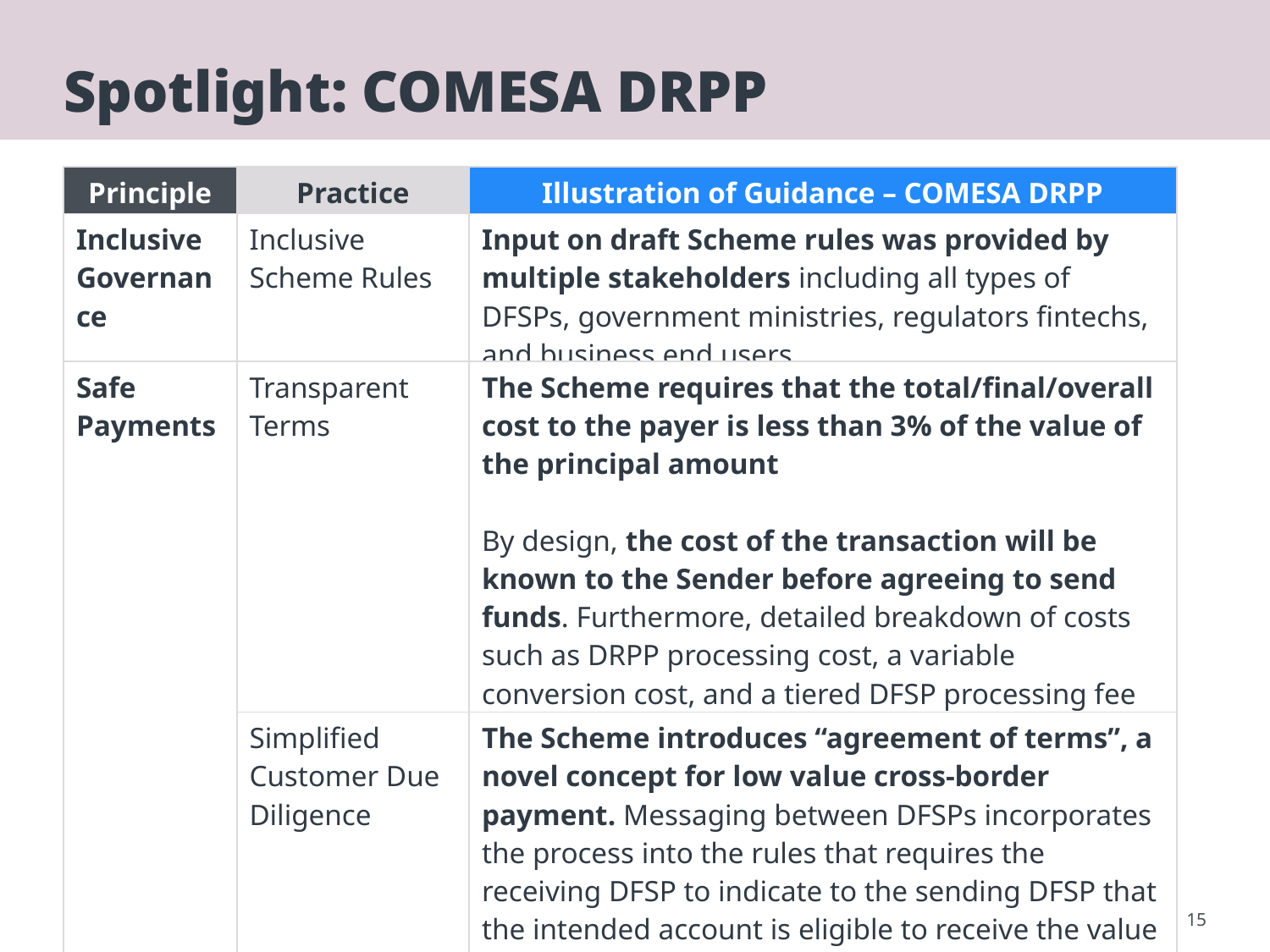

# Spotlight: COMESA DRPP

| Principle | Practice | Illustration of Guidance – COMESA DRPP |
| --- | --- | --- |
| Inclusive Governance | Inclusive Scheme Rules | Input on draft Scheme rules was provided by multiple stakeholders including all types of DFSPs, government ministries, regulators fintechs, and business end users |
| Safe Payments | Transparent Terms | The Scheme requires that the total/final/overall cost to the payer is less than 3% of the value of the principal amount By design, the cost of the transaction will be known to the Sender before agreeing to send funds. Furthermore, detailed breakdown of costs such as DRPP processing cost, a variable conversion cost, and a tiered DFSP processing fee will be made available to all participating DFSPs |
|  | Simplified Customer Due Diligence | The Scheme introduces “agreement of terms”, a novel concept for low value cross-border payment. Messaging between DFSPs incorporates the process into the rules that requires the receiving DFSP to indicate to the sending DFSP that the intended account is eligible to receive the value being transferred (among other terms) |
© Level One Project | 2025

15